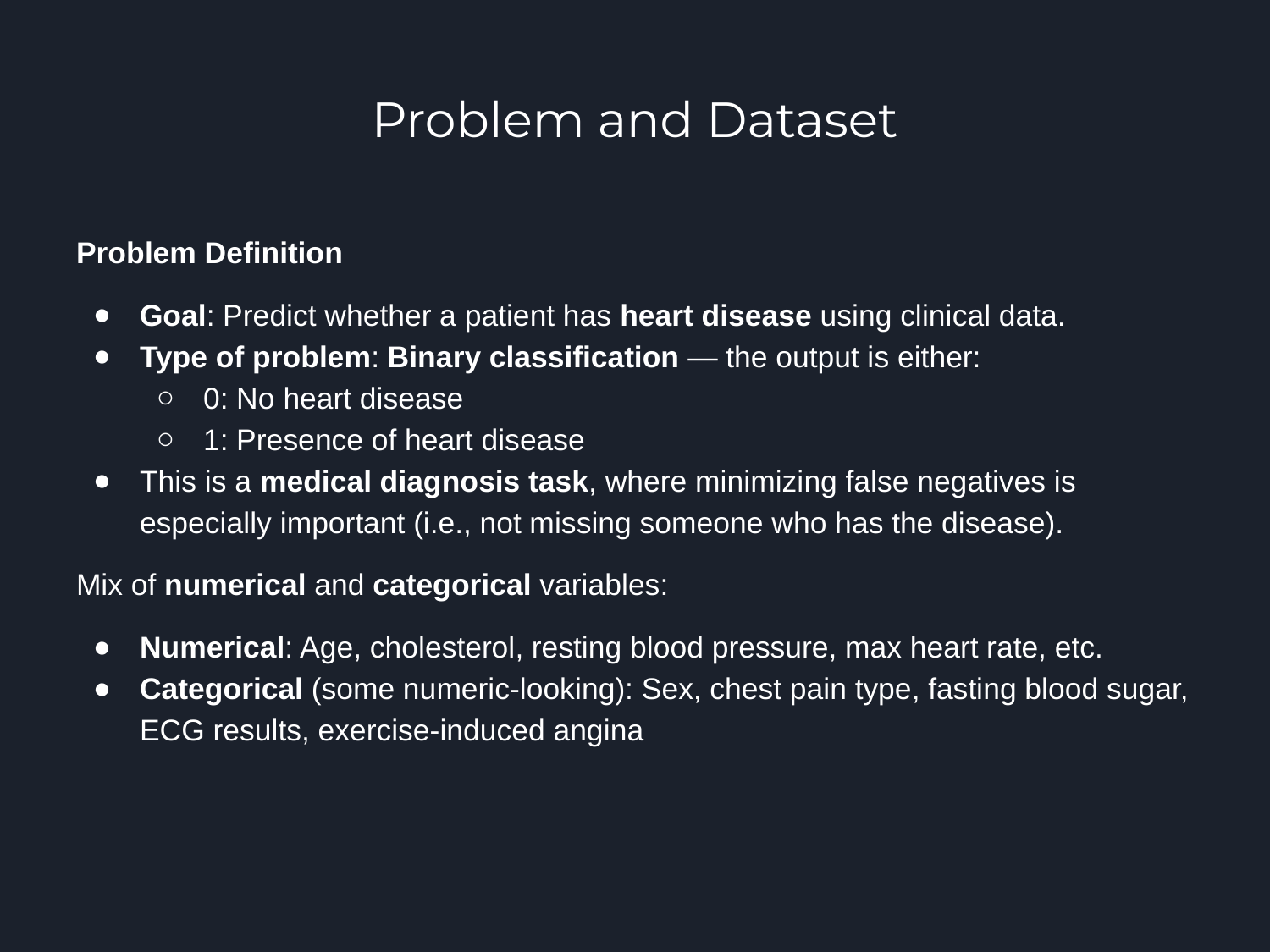

# Problem and Dataset
Problem Definition
Goal: Predict whether a patient has heart disease using clinical data.
Type of problem: Binary classification — the output is either:
0: No heart disease
1: Presence of heart disease
This is a medical diagnosis task, where minimizing false negatives is especially important (i.e., not missing someone who has the disease).
Mix of numerical and categorical variables:
Numerical: Age, cholesterol, resting blood pressure, max heart rate, etc.
Categorical (some numeric-looking): Sex, chest pain type, fasting blood sugar, ECG results, exercise-induced angina